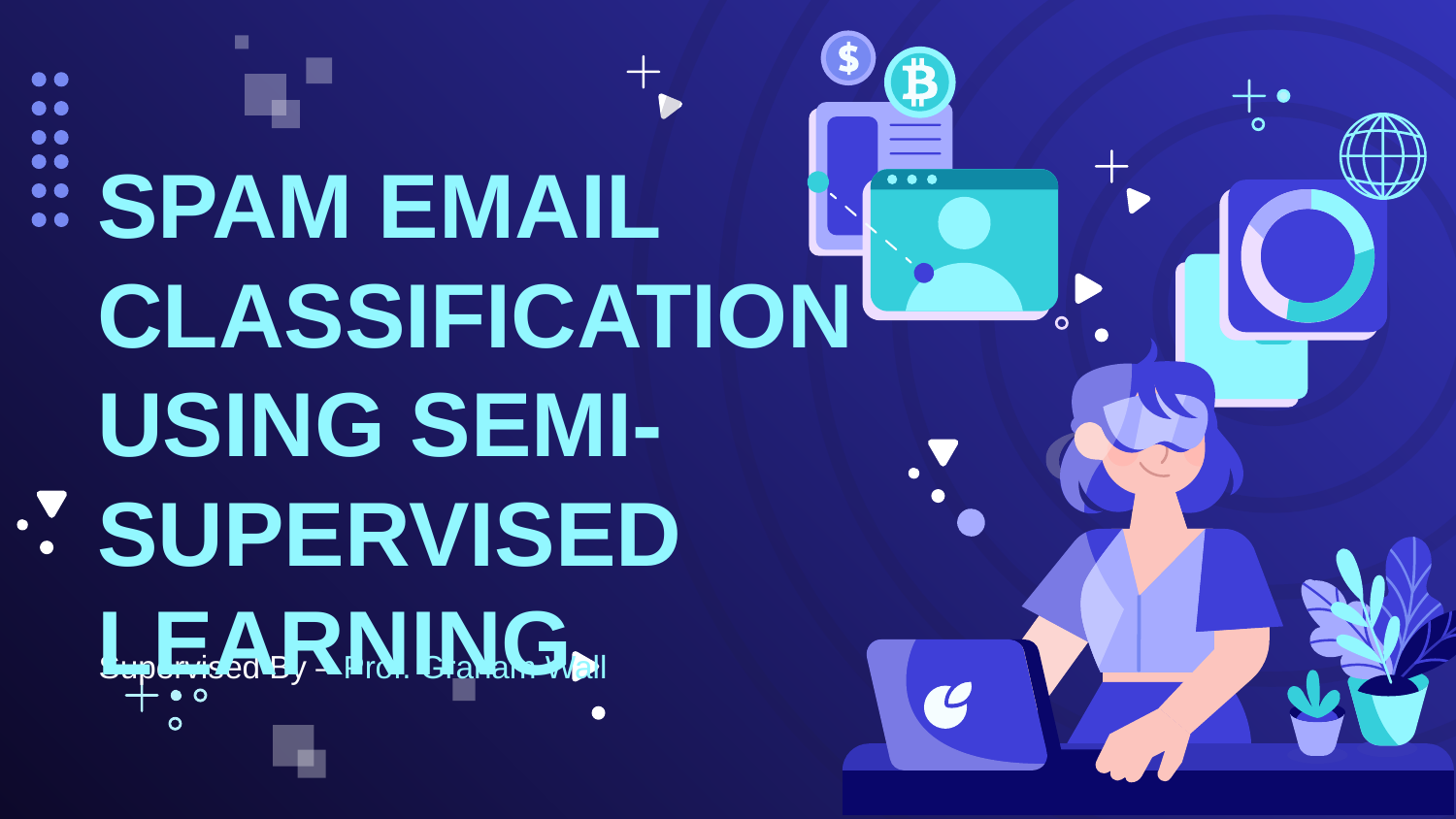

# SPAM EMAIL CLASSIFICATION USING SEMI-SUPERVISED LEARNING
Supervised By – Prof. Graham Wall